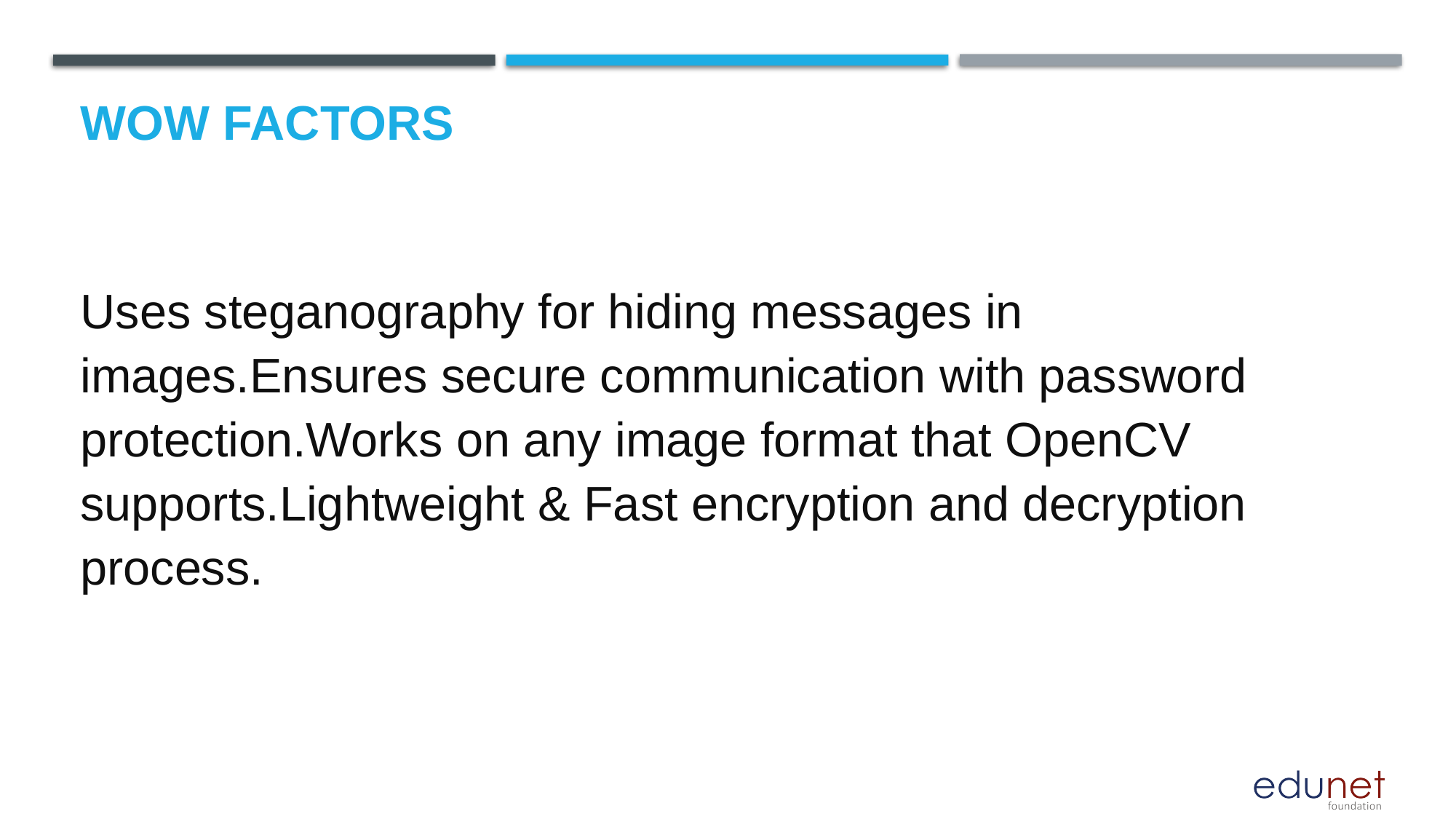

# Wow factors
Uses steganography for hiding messages in images.Ensures secure communication with password protection.Works on any image format that OpenCV supports.Lightweight & Fast encryption and decryption process.